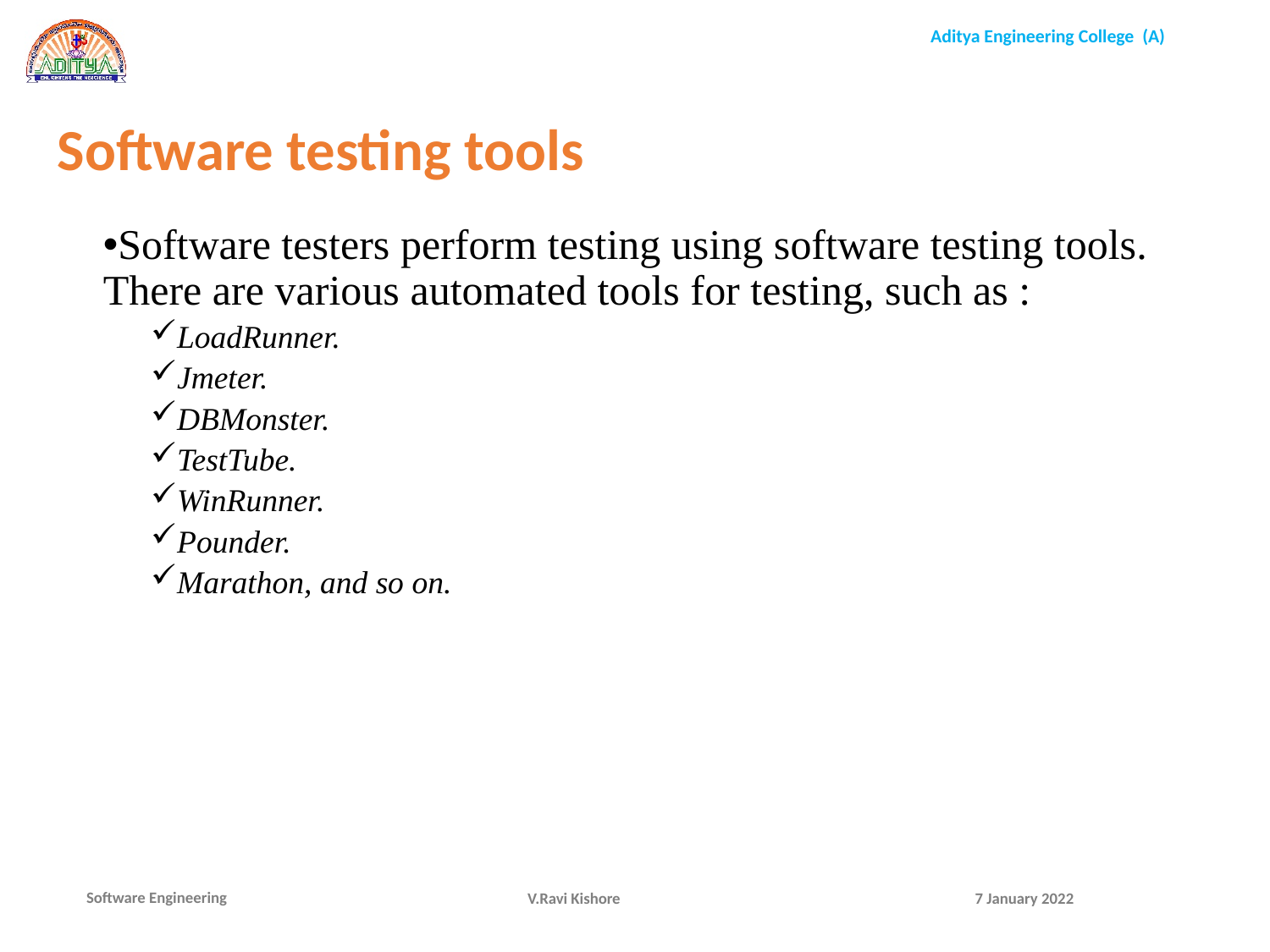

Software testing tools
Software testers perform testing using software testing tools. There are various automated tools for testing, such as :
LoadRunner.
Jmeter.
DBMonster.
TestTube.
WinRunner.
Pounder.
Marathon, and so on.

V.Ravi Kishore
7 January 2022